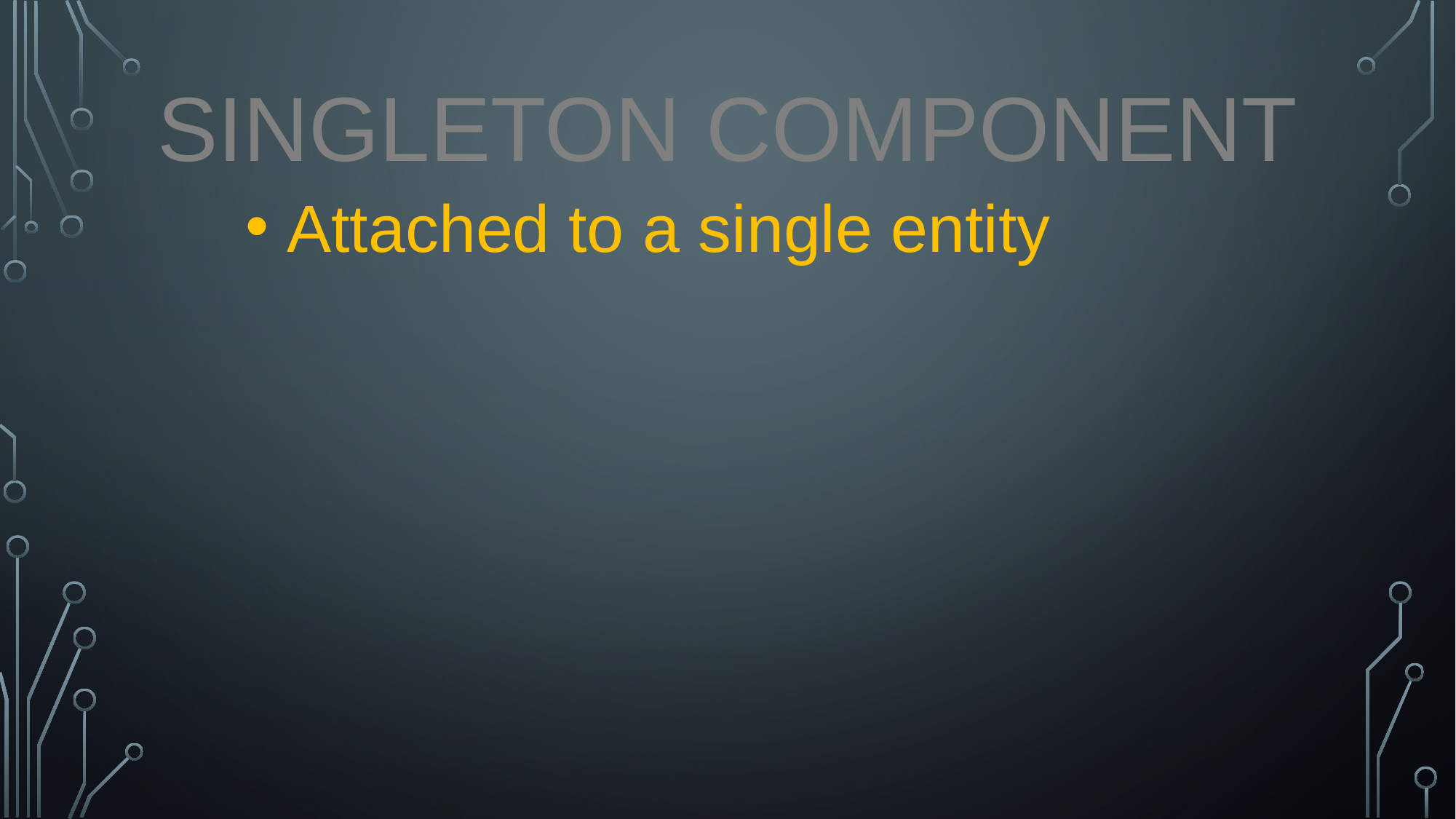

# Singleton Component
Attached to a single entity